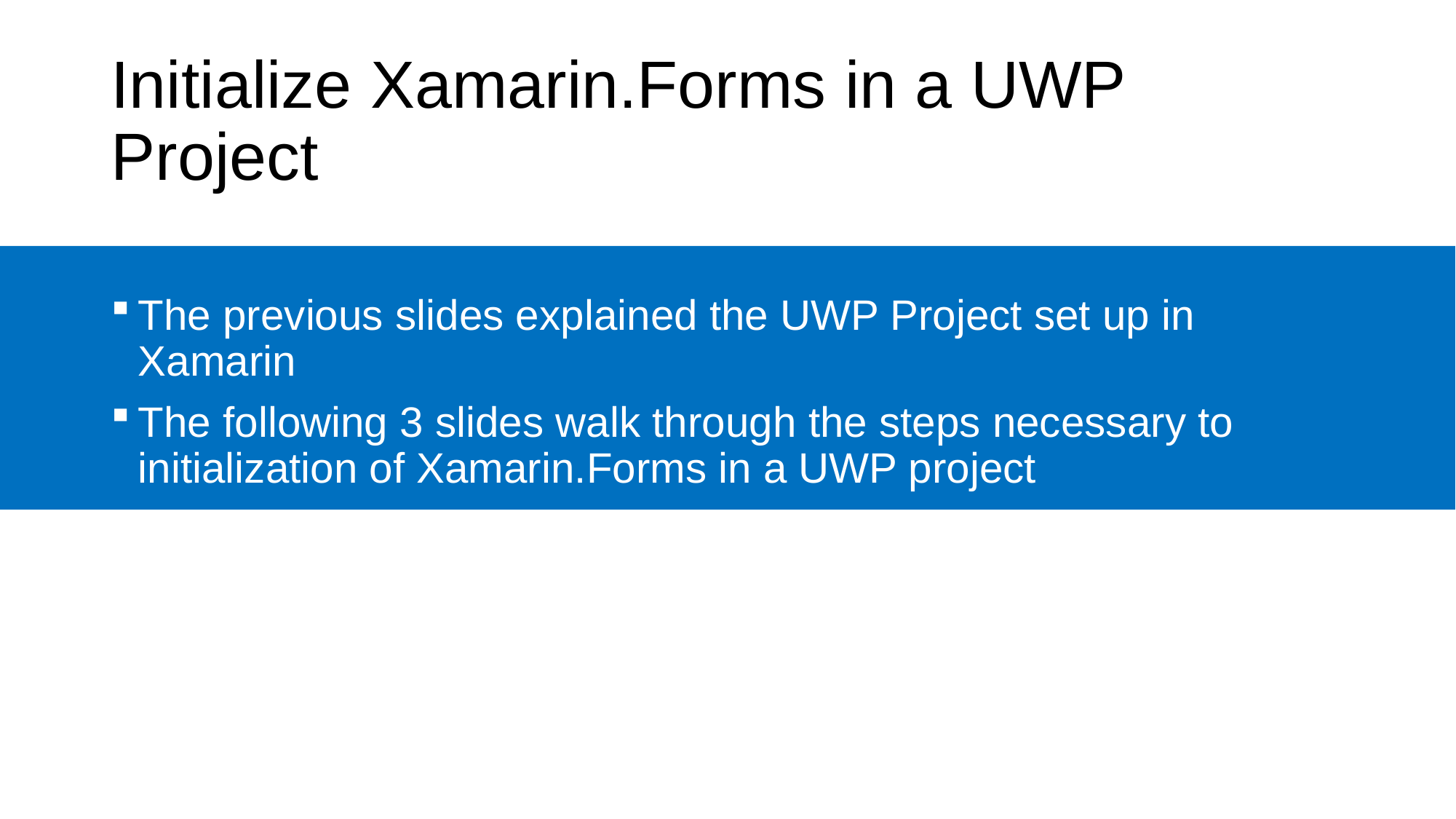

# Initialize Xamarin.Forms in a UWP Project

The previous slides explained the UWP Project set up in Xamarin
The following 3 slides walk through the steps necessary to initialization of Xamarin.Forms in a UWP project